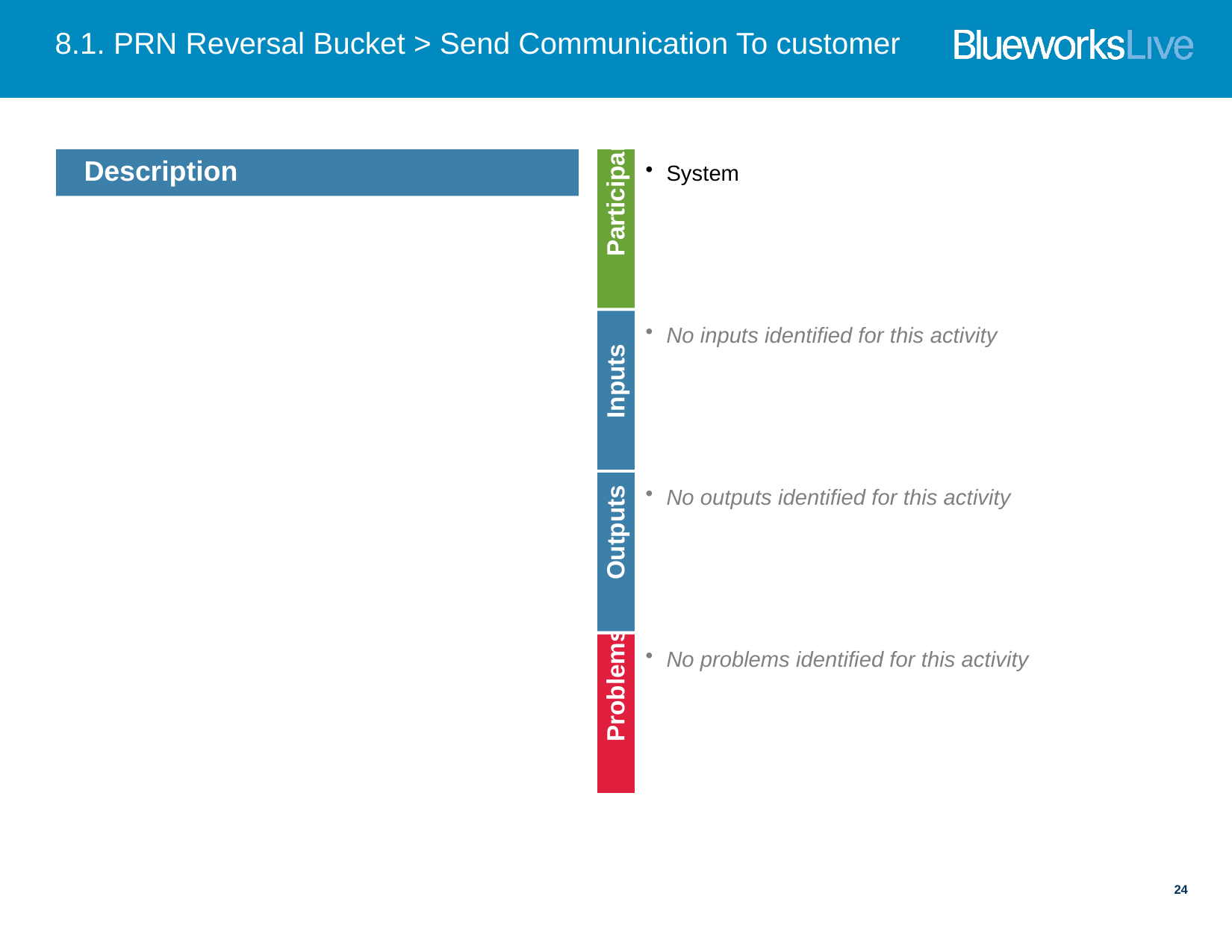

# 8.1. PRN Reversal Bucket > Send Communication To customer
System
Description

Participants
No inputs identified for this activity
Inputs
No outputs identified for this activity
Outputs
No problems identified for this activity
Problems
24